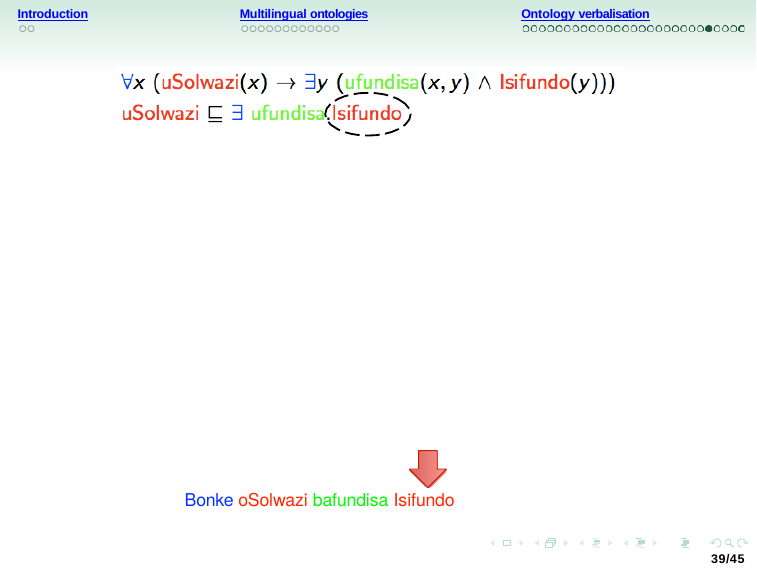

Introduction
Multilingual ontologies
Ontology verbalisation

Bonke oSolwazi bafundisa Isifundo
39/45